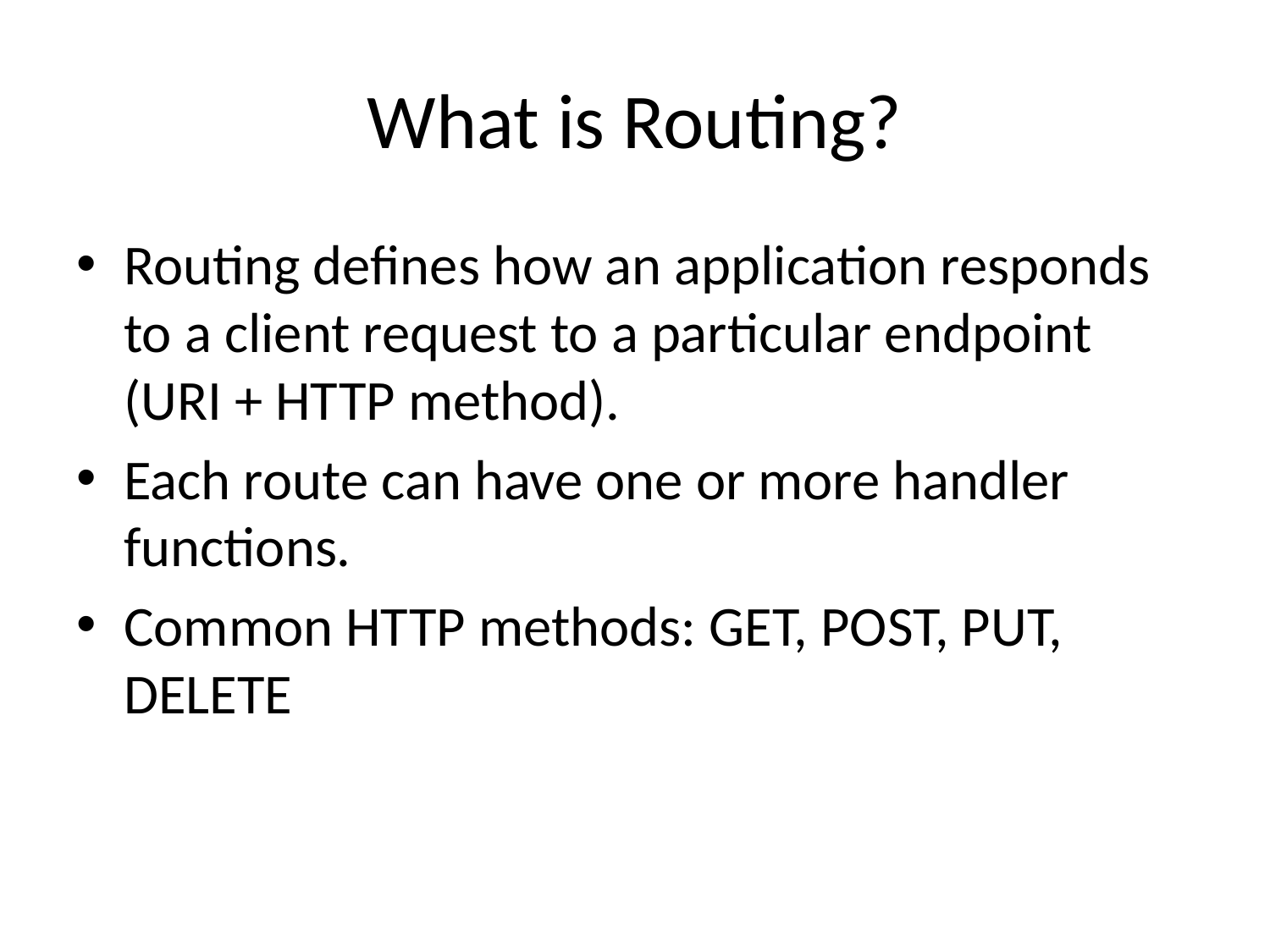

# What is Routing?
Routing defines how an application responds to a client request to a particular endpoint (URI + HTTP method).
Each route can have one or more handler functions.
Common HTTP methods: GET, POST, PUT, DELETE